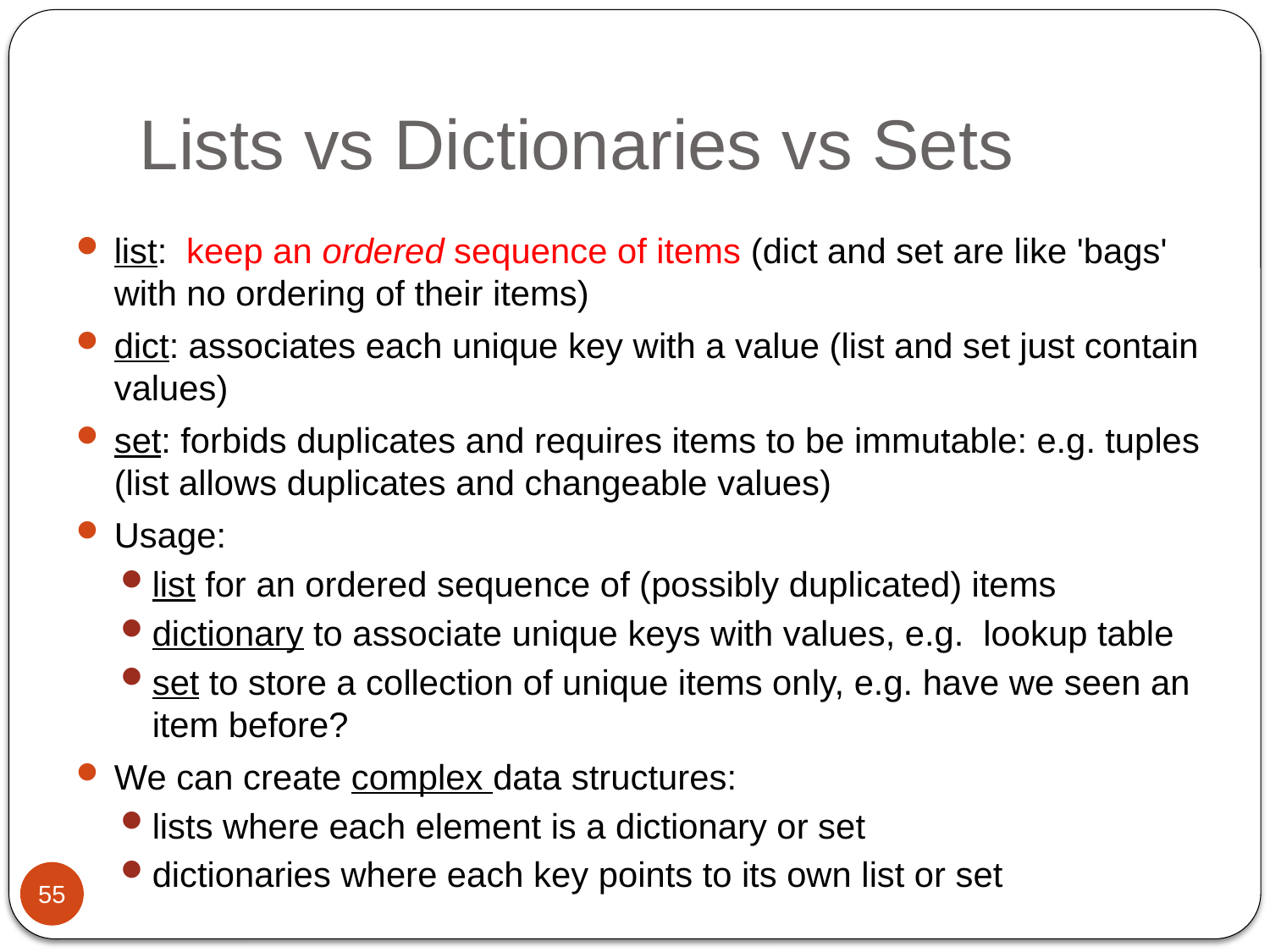

# Lists vs Dictionaries vs Sets
list:  keep an ordered sequence of items (dict and set are like 'bags' with no ordering of their items)
dict: associates each unique key with a value (list and set just contain values)
set: forbids duplicates and requires items to be immutable: e.g. tuples  (list allows duplicates and changeable values)
Usage:
list for an ordered sequence of (possibly duplicated) items
dictionary to associate unique keys with values, e.g.  lookup table
set to store a collection of unique items only, e.g. have we seen an item before?
We can create complex data structures:
lists where each element is a dictionary or set
dictionaries where each key points to its own list or set

55